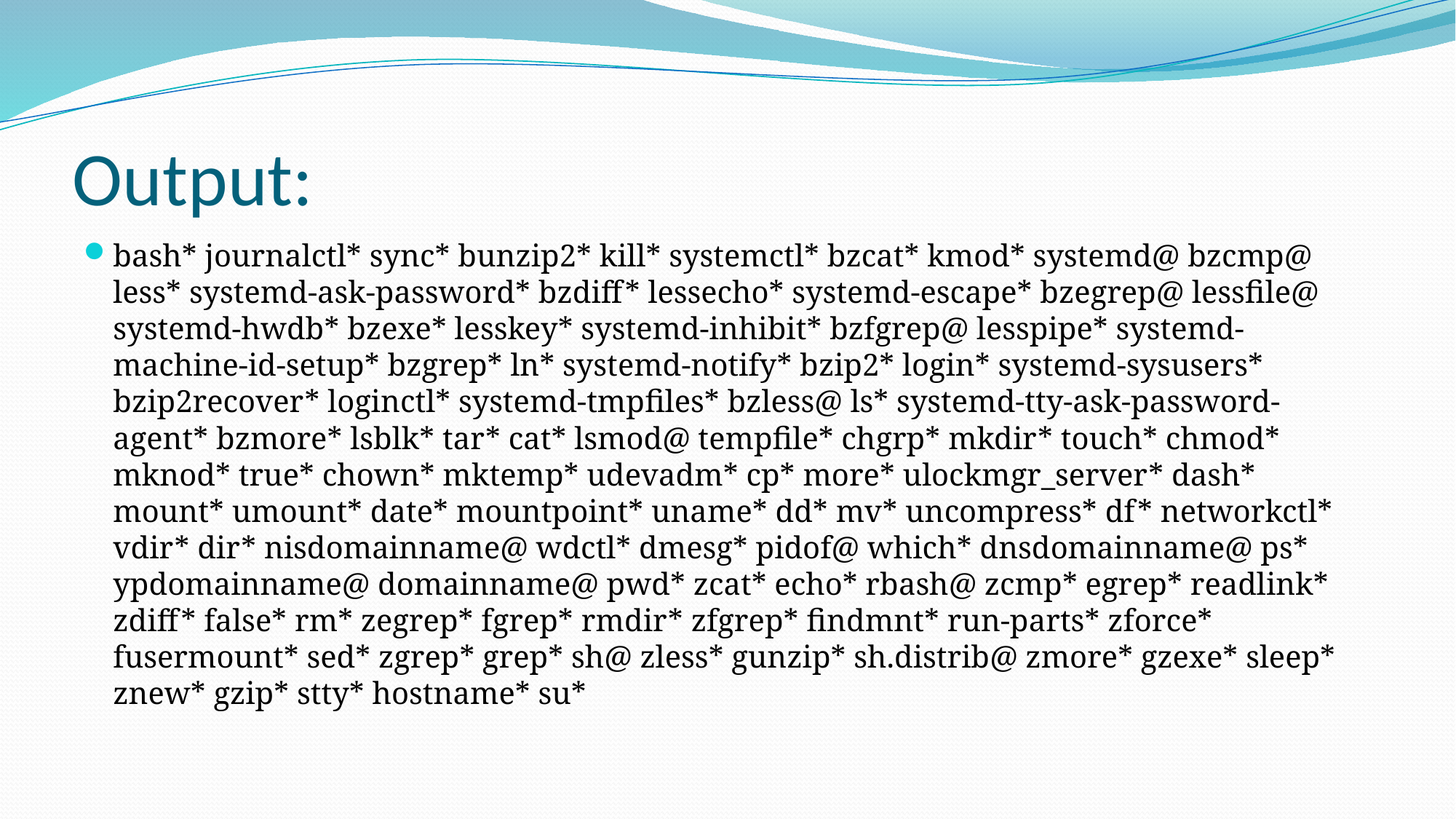

# Output:
bash* journalctl* sync* bunzip2* kill* systemctl* bzcat* kmod* systemd@ bzcmp@ less* systemd-ask-password* bzdiff* lessecho* systemd-escape* bzegrep@ lessfile@ systemd-hwdb* bzexe* lesskey* systemd-inhibit* bzfgrep@ lesspipe* systemd-machine-id-setup* bzgrep* ln* systemd-notify* bzip2* login* systemd-sysusers* bzip2recover* loginctl* systemd-tmpfiles* bzless@ ls* systemd-tty-ask-password-agent* bzmore* lsblk* tar* cat* lsmod@ tempfile* chgrp* mkdir* touch* chmod* mknod* true* chown* mktemp* udevadm* cp* more* ulockmgr_server* dash* mount* umount* date* mountpoint* uname* dd* mv* uncompress* df* networkctl* vdir* dir* nisdomainname@ wdctl* dmesg* pidof@ which* dnsdomainname@ ps* ypdomainname@ domainname@ pwd* zcat* echo* rbash@ zcmp* egrep* readlink* zdiff* false* rm* zegrep* fgrep* rmdir* zfgrep* findmnt* run-parts* zforce* fusermount* sed* zgrep* grep* sh@ zless* gunzip* sh.distrib@ zmore* gzexe* sleep* znew* gzip* stty* hostname* su*